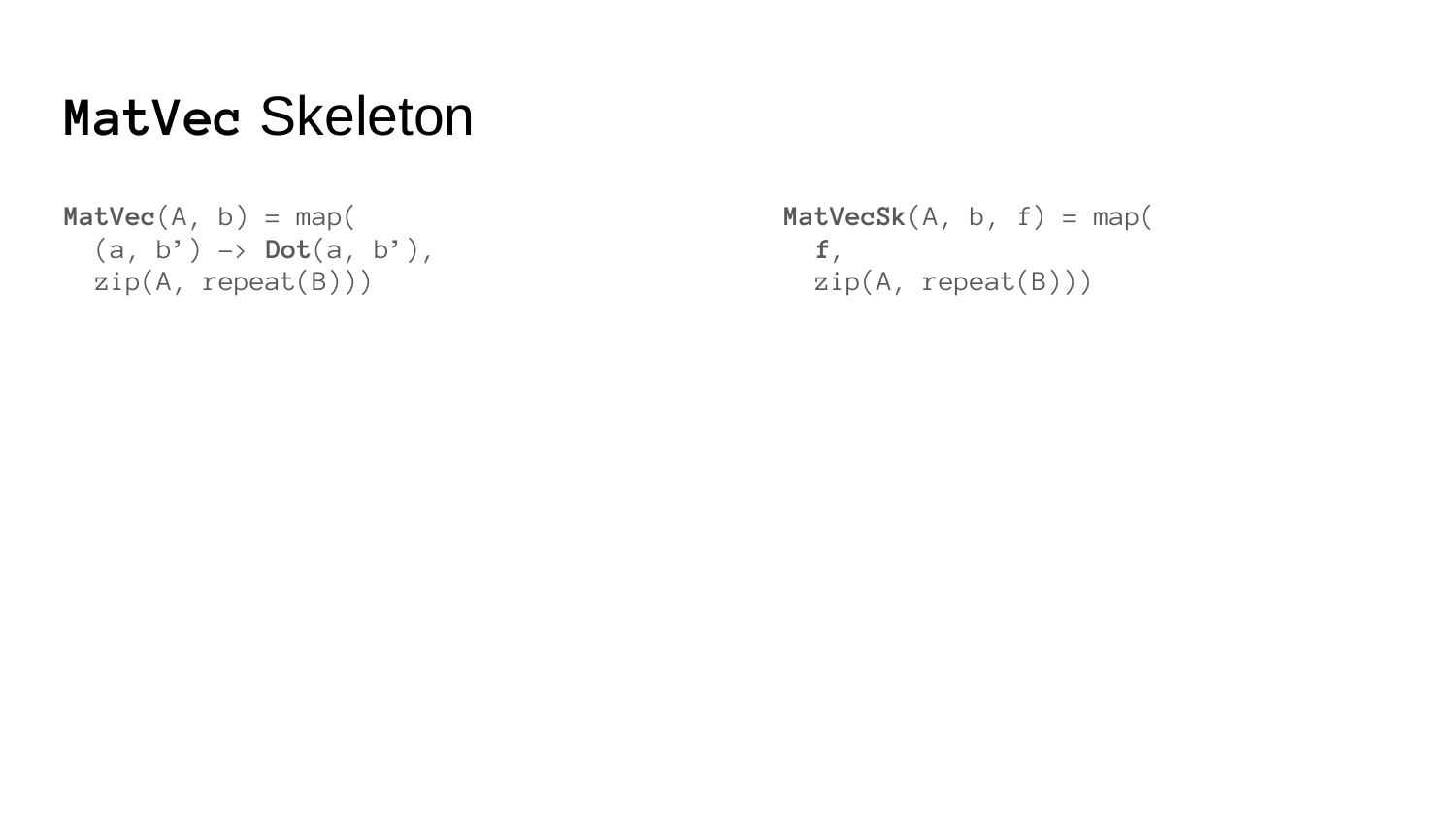

# MatVec Skeleton
MatVec(A, b) = map(
  (a, b’) -> Dot(a, b’),
  zip(A, repeat(B)))
MatVecSk(A, b, f) = map(
  f,
  zip(A, repeat(B)))